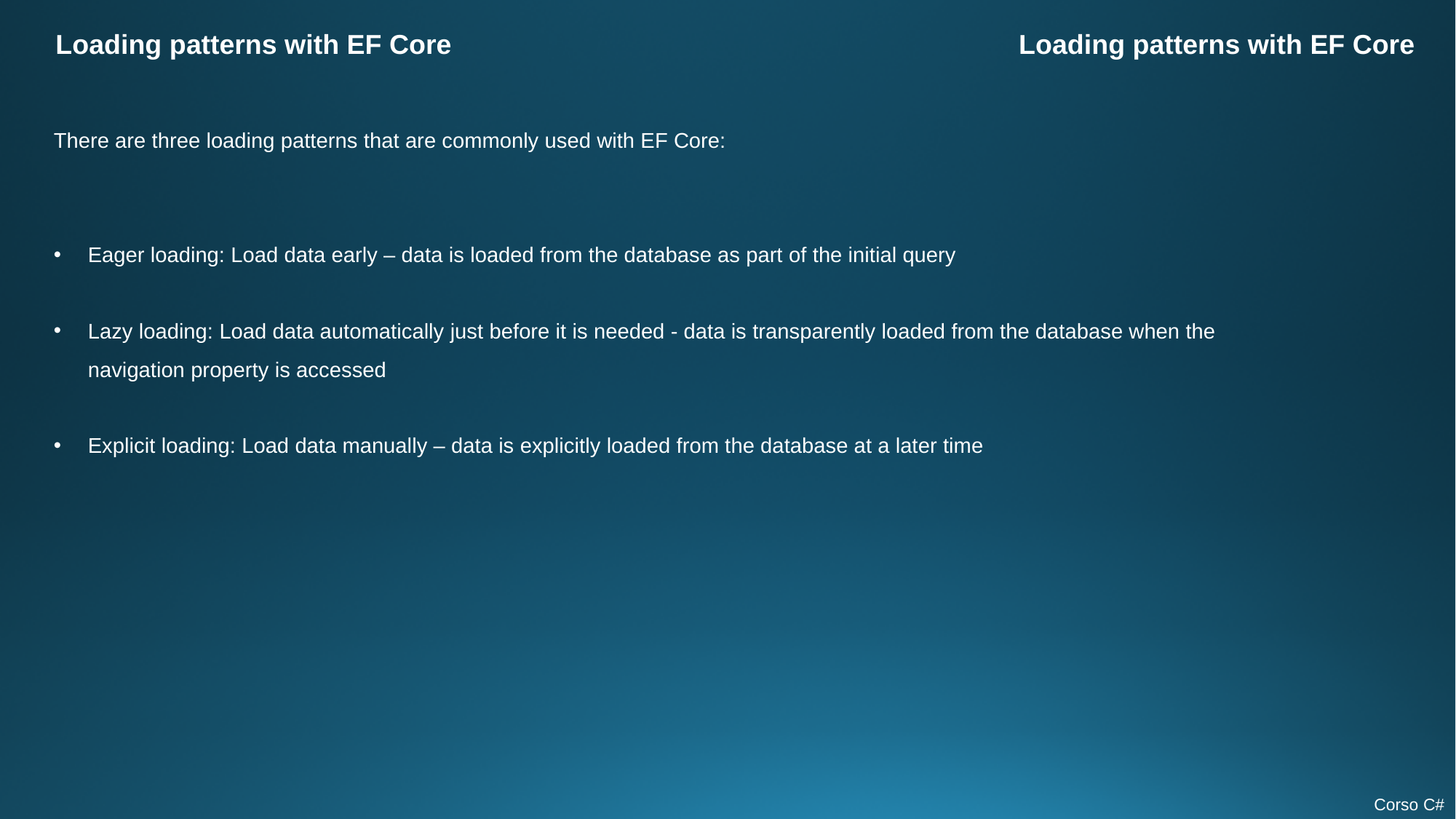

Loading patterns with EF Core
Loading patterns with EF Core
There are three loading patterns that are commonly used with EF Core:

Eager loading: Load data early – data is loaded from the database as part of the initial query

Lazy loading: Load data automatically just before it is needed - data is transparently loaded from the database when the navigation property is accessed

Explicit loading: Load data manually – data is explicitly loaded from the database at a later time
Corso C#